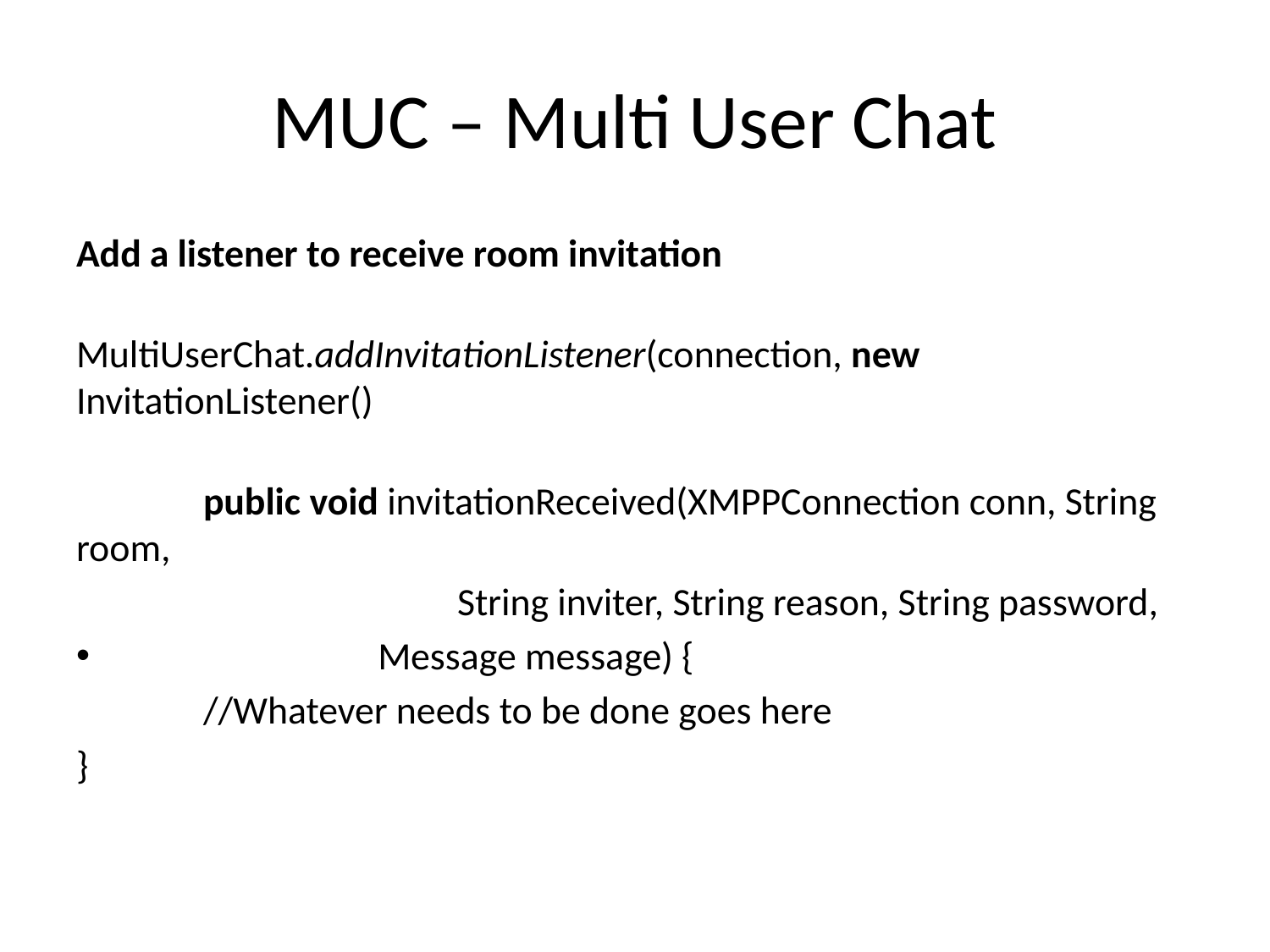

# MUC – Multi User Chat
Add a listener to receive room invitation
MultiUserChat.addInvitationListener(connection, new 	InvitationListener()
	public void invitationReceived(XMPPConnection conn, String room,
			String inviter, String reason, String password,
		Message message) {
	//Whatever needs to be done goes here
}